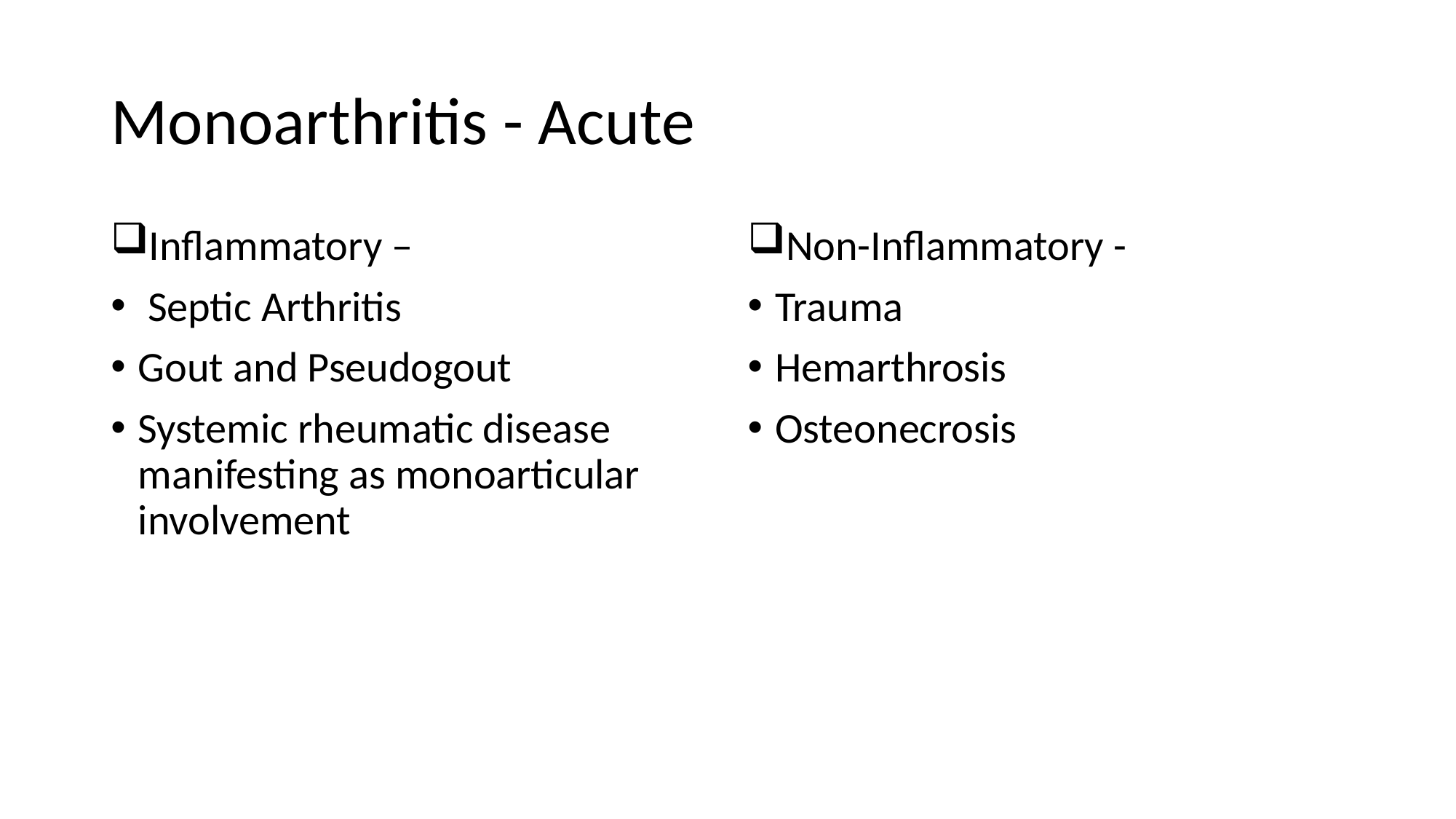

# Monoarthritis - Acute
Inflammatory –
 Septic Arthritis
Gout and Pseudogout
Systemic rheumatic disease manifesting as monoarticular involvement
Non-Inflammatory -
Trauma
Hemarthrosis
Osteonecrosis